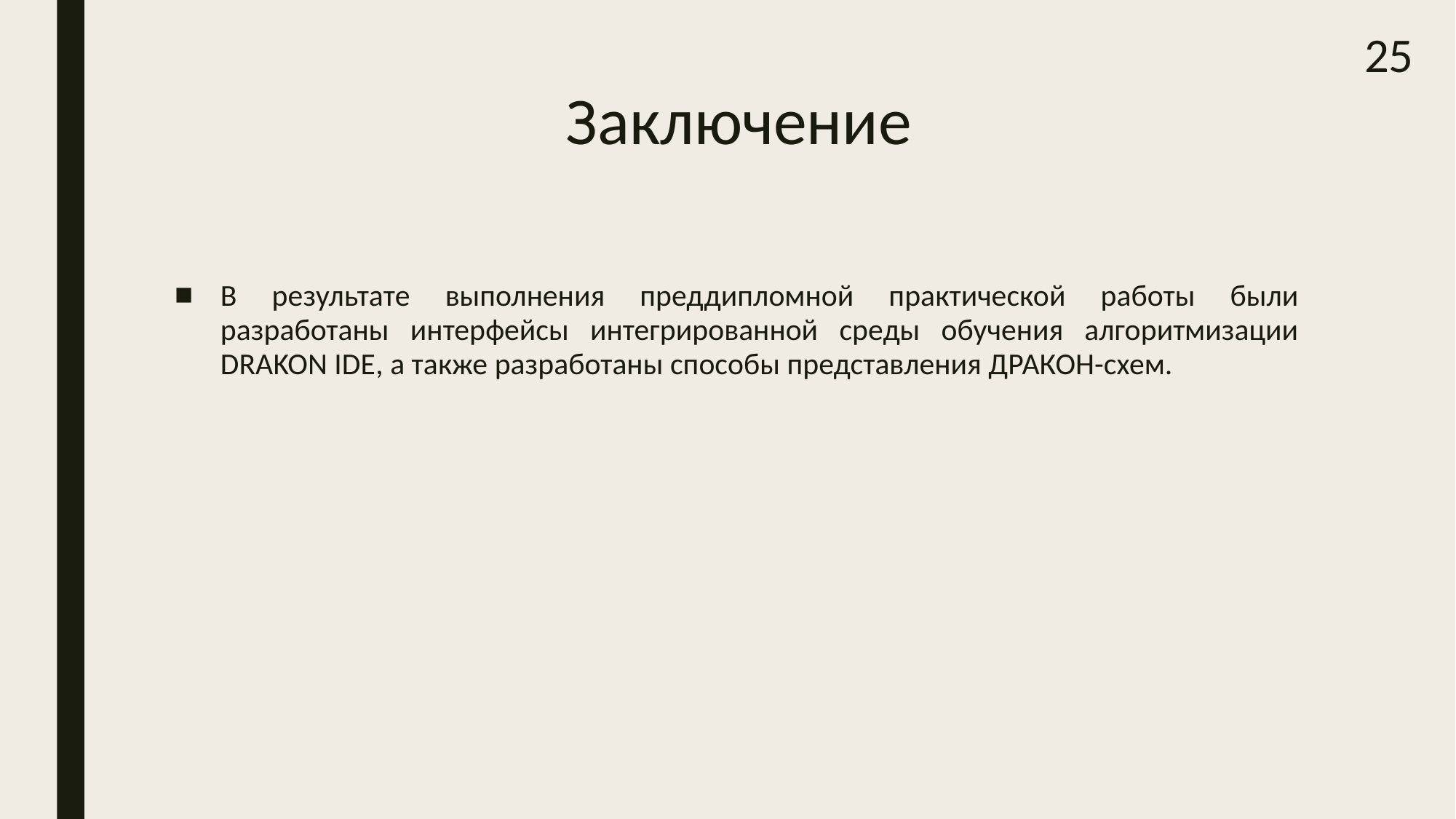

25
# Заключение
В результате выполнения преддипломной практической работы были разработаны интерфейсы интегрированной среды обучения алгоритмизации DRAKON IDE, а также разработаны способы представления ДРАКОН-схем.